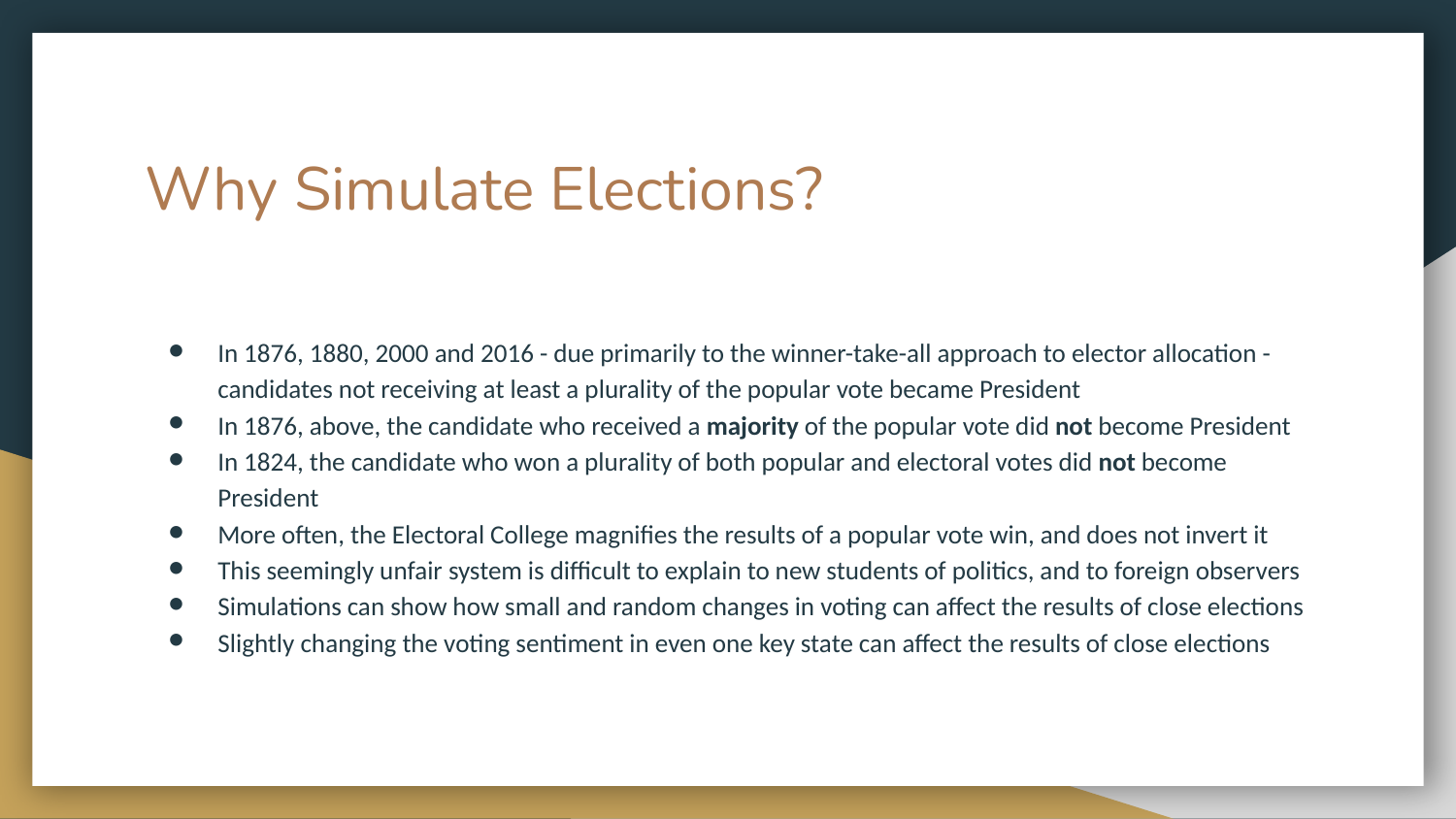

# Why Simulate Elections?
In 1876, 1880, 2000 and 2016 - due primarily to the winner-take-all approach to elector allocation - candidates not receiving at least a plurality of the popular vote became President
In 1876, above, the candidate who received a majority of the popular vote did not become President
In 1824, the candidate who won a plurality of both popular and electoral votes did not become President
More often, the Electoral College magnifies the results of a popular vote win, and does not invert it
This seemingly unfair system is difficult to explain to new students of politics, and to foreign observers
Simulations can show how small and random changes in voting can affect the results of close elections
Slightly changing the voting sentiment in even one key state can affect the results of close elections